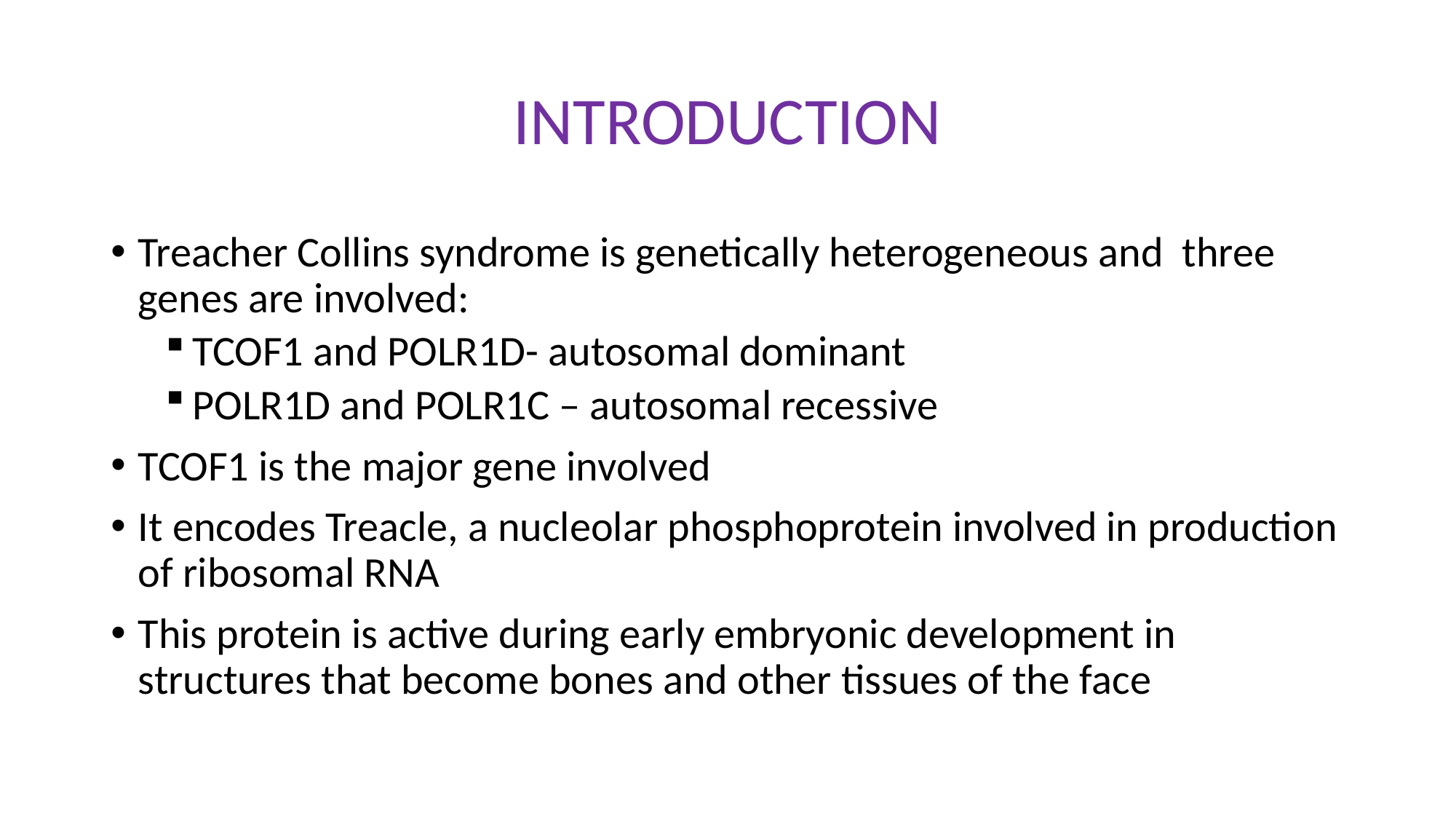

# INTRODUCTION

Treacher Collins syndrome is genetically heterogeneous and  three genes are involved:
TCOF1 and POLR1D- autosomal dominant
POLR1D and POLR1C – autosomal recessive
TCOF1 is the major gene involved
It encodes Treacle, a nucleolar phosphoprotein involved in production of ribosomal RNA
This protein is active during early embryonic development in structures that become bones and other tissues of the face